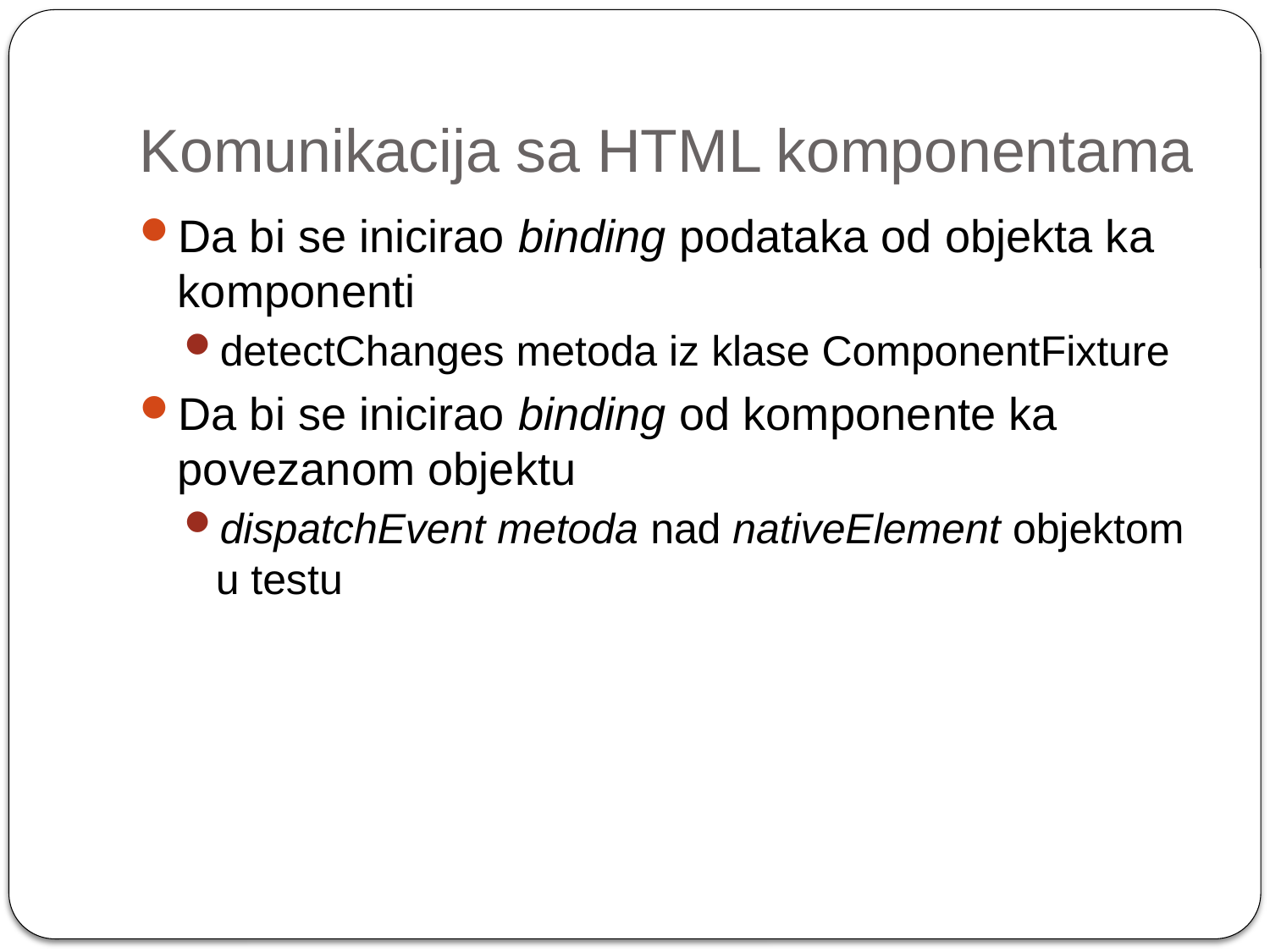

# Komunikacija sa HTML komponentama
Da bi se inicirao binding podataka od objekta ka komponenti
detectChanges metoda iz klase ComponentFixture
Da bi se inicirao binding od komponente ka povezanom objektu
dispatchEvent metoda nad nativeElement objektom u testu